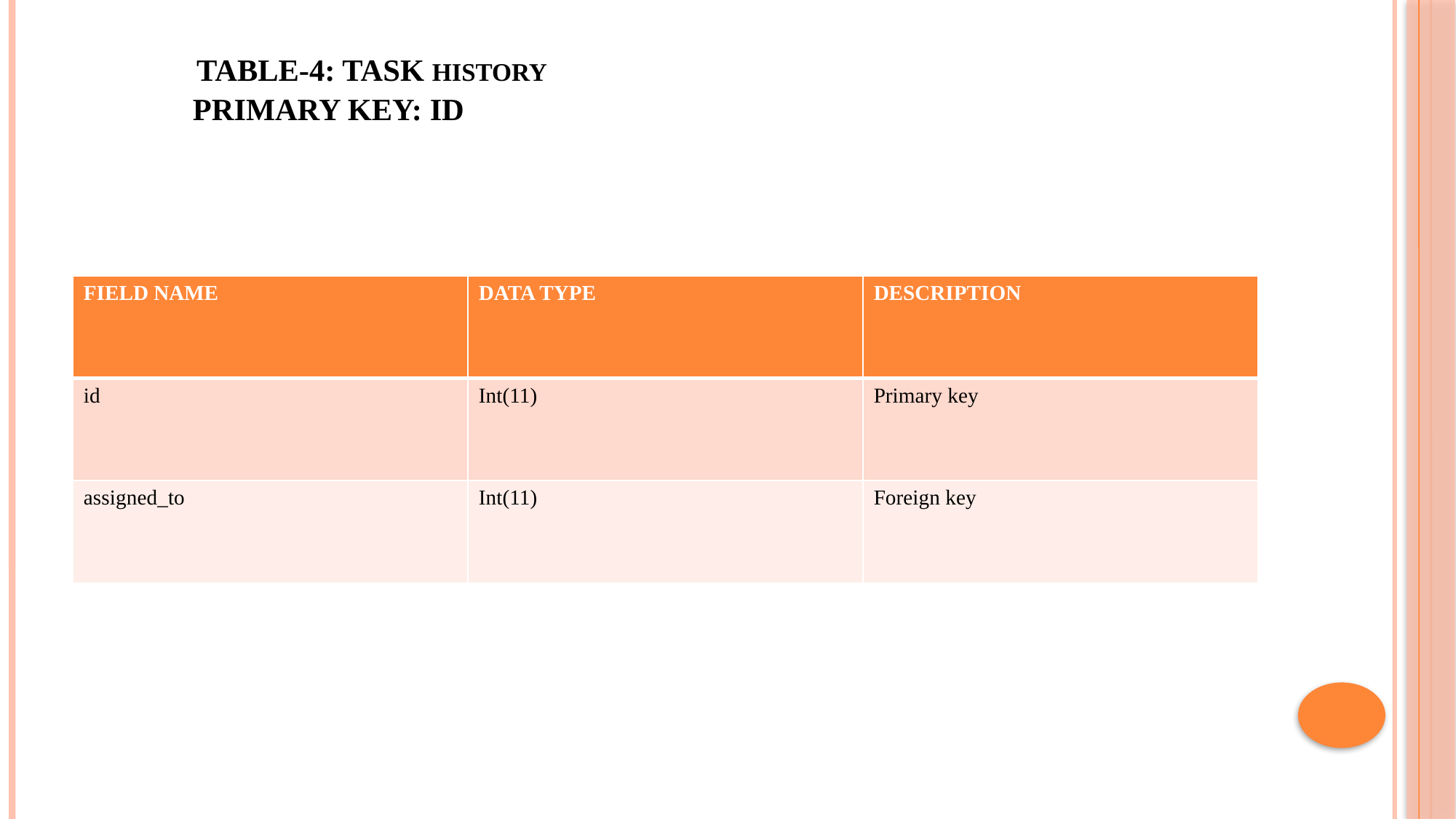

# Table-4: task History Primary key: id
| FIELD NAME | DATA TYPE | DESCRIPTION |
| --- | --- | --- |
| id | Int(11) | Primary key |
| assigned\_to | Int(11) | Foreign key |